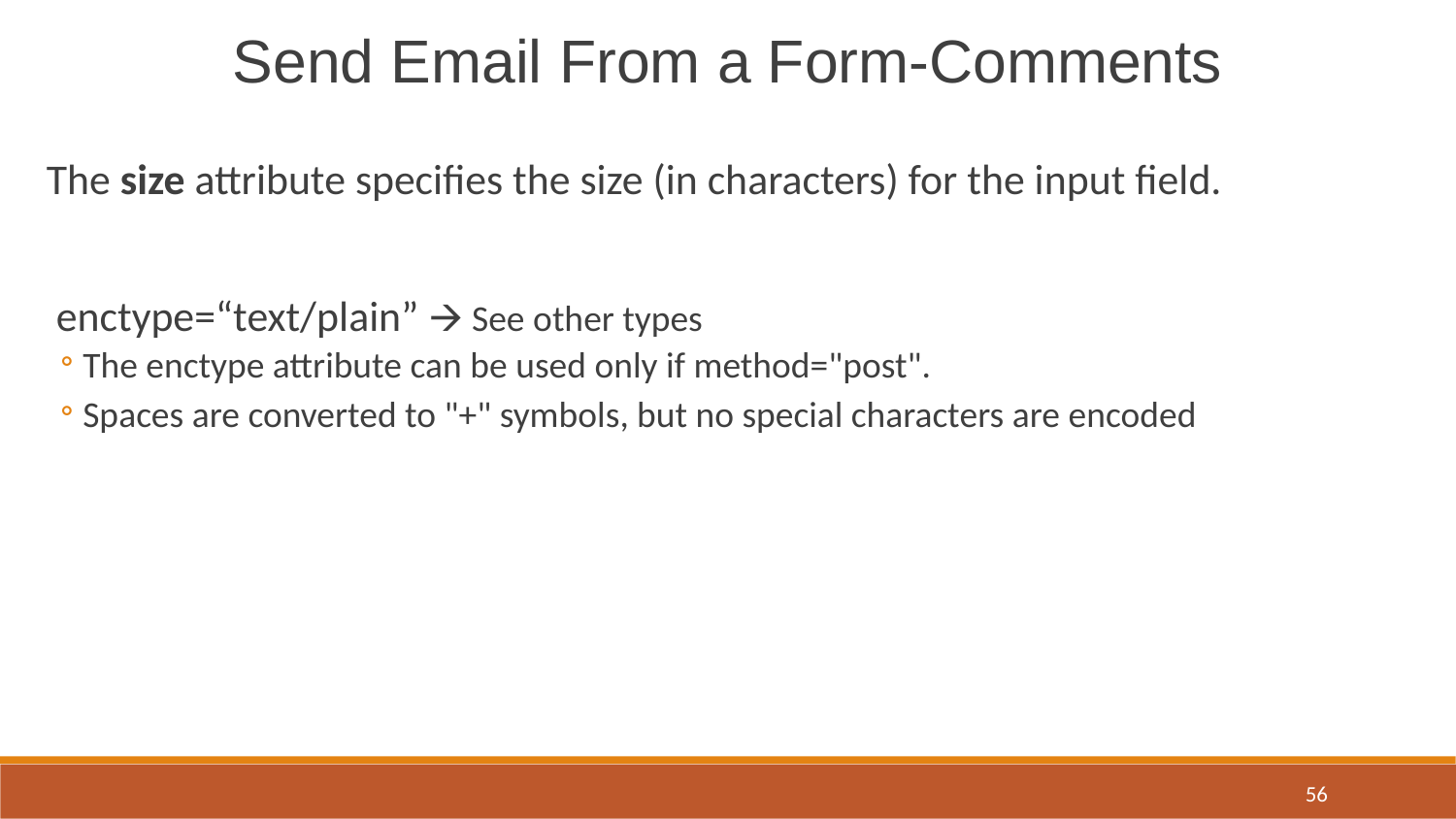

Send Email From a Form-Comments
The size attribute specifies the size (in characters) for the input field.

 enctype=“text/plain” 🡪 See other types
The enctype attribute can be used only if method="post".
Spaces are converted to "+" symbols, but no special characters are encoded
56